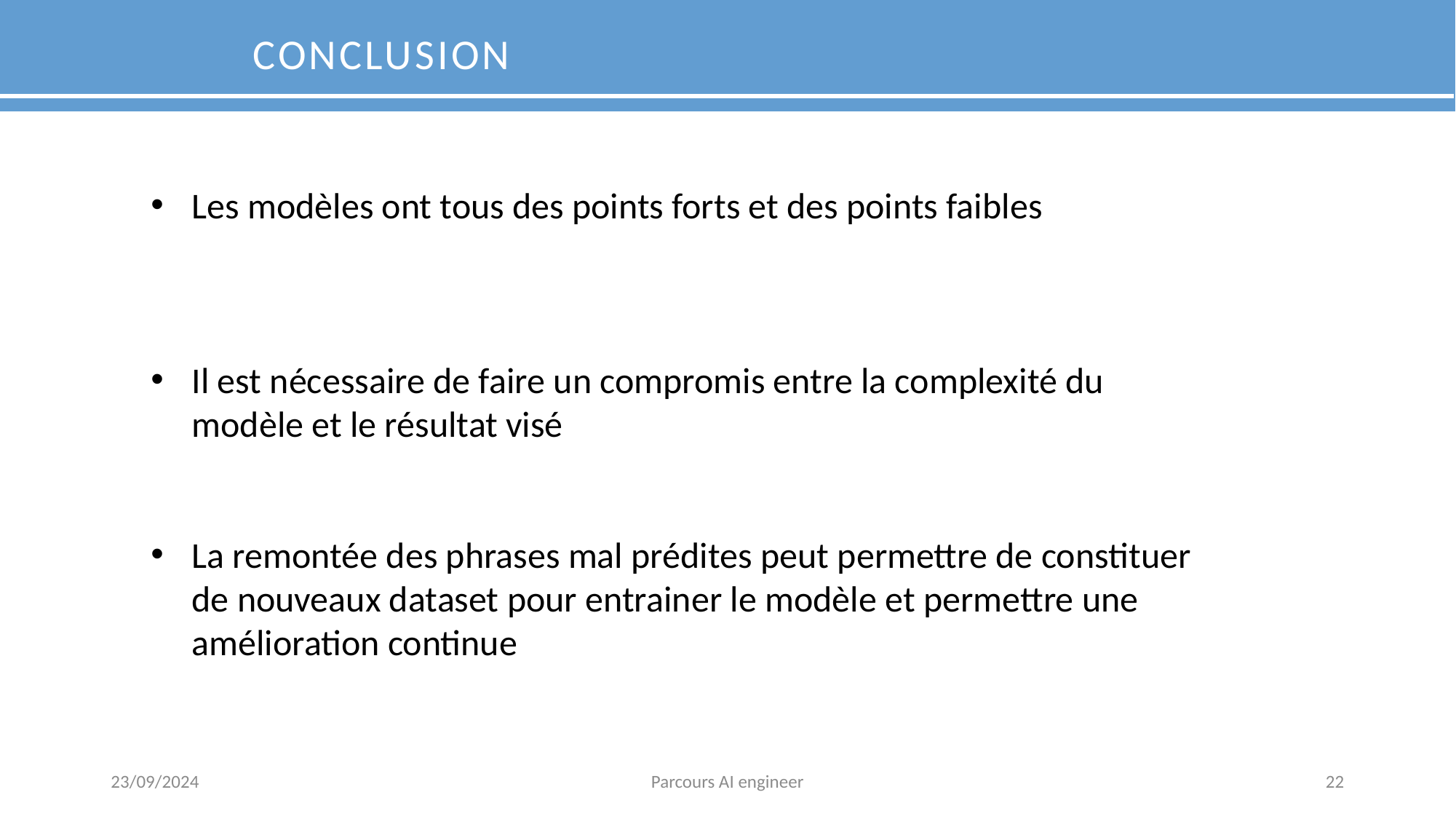

Conclusion
Les modèles ont tous des points forts et des points faibles

Il est nécessaire de faire un compromis entre la complexité du modèle et le résultat visé

La remontée des phrases mal prédites peut permettre de constituer de nouveaux dataset pour entrainer le modèle et permettre une amélioration continue
23/09/2024
Parcours AI engineer
22